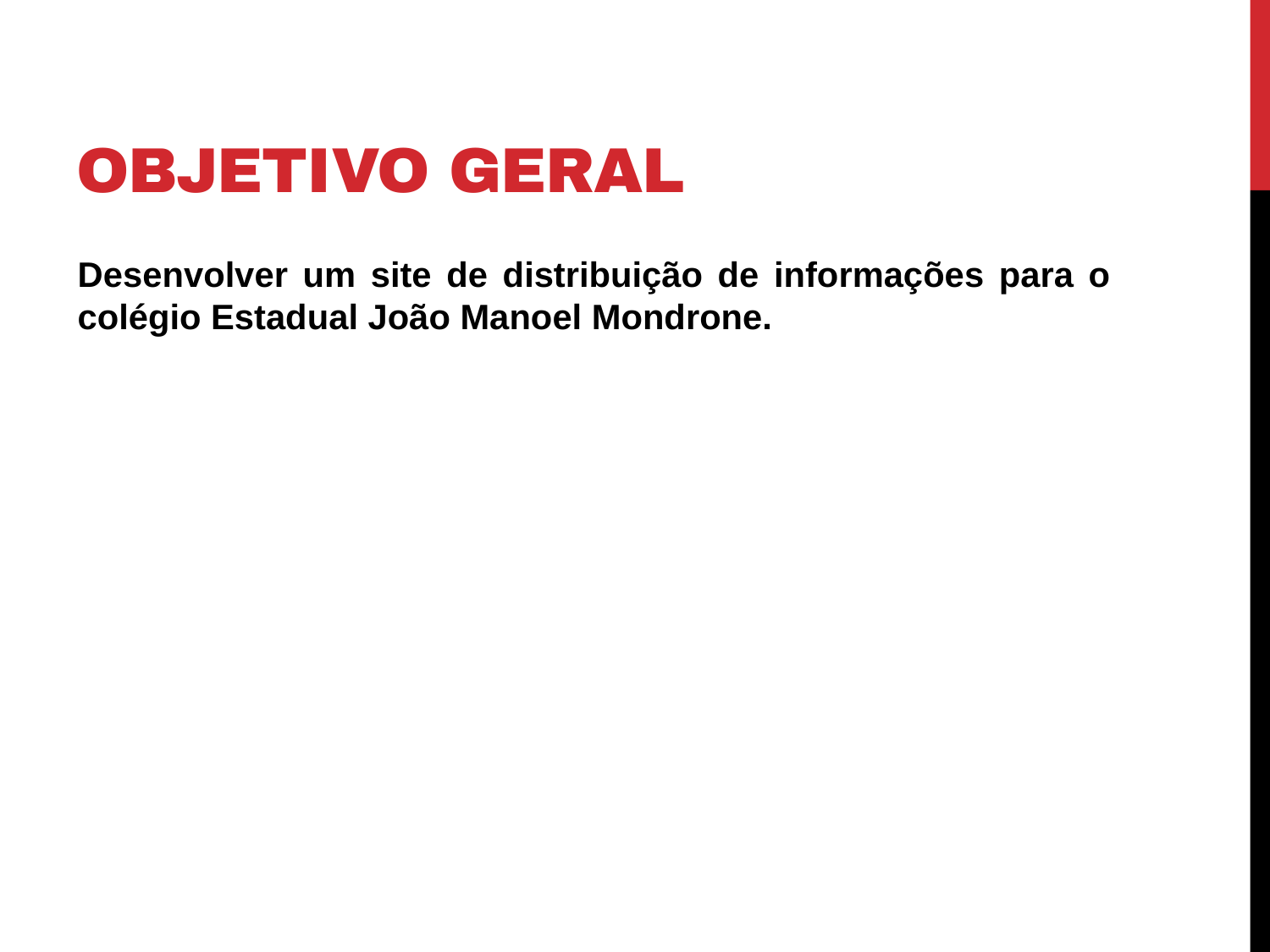

# Objetivo geral
Desenvolver um site de distribuição de informações para o colégio Estadual João Manoel Mondrone.